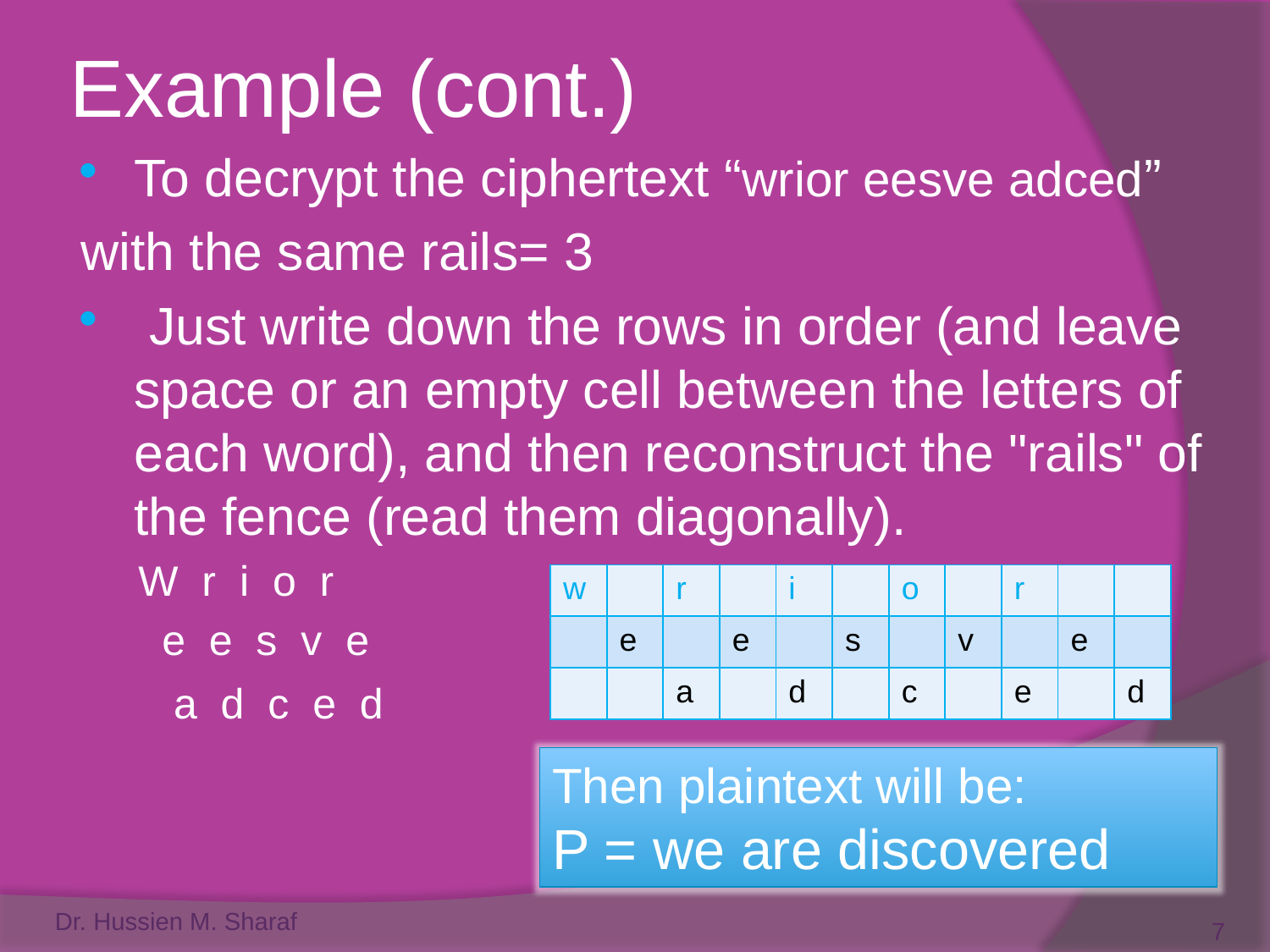

# Example (cont.)
To decrypt the ciphertext “wrior eesve adced”
with the same rails= 3
 Just write down the rows in order (and leave space or an empty cell between the letters of each word), and then reconstruct the "rails" of the fence (read them diagonally).
W  r  i  o  r
  e  e  s  v  e
   a  d  c  e  d
| w |  | r |  | i |  | o |  | r |  |  |
| --- | --- | --- | --- | --- | --- | --- | --- | --- | --- | --- |
|  | e |  | e |  | s |  | v |  | e |  |
|  |  | a |  | d |  | c |  | e |  | d |
Then plaintext will be:
P = we are discovered
Dr. Hussien M. Sharaf
7